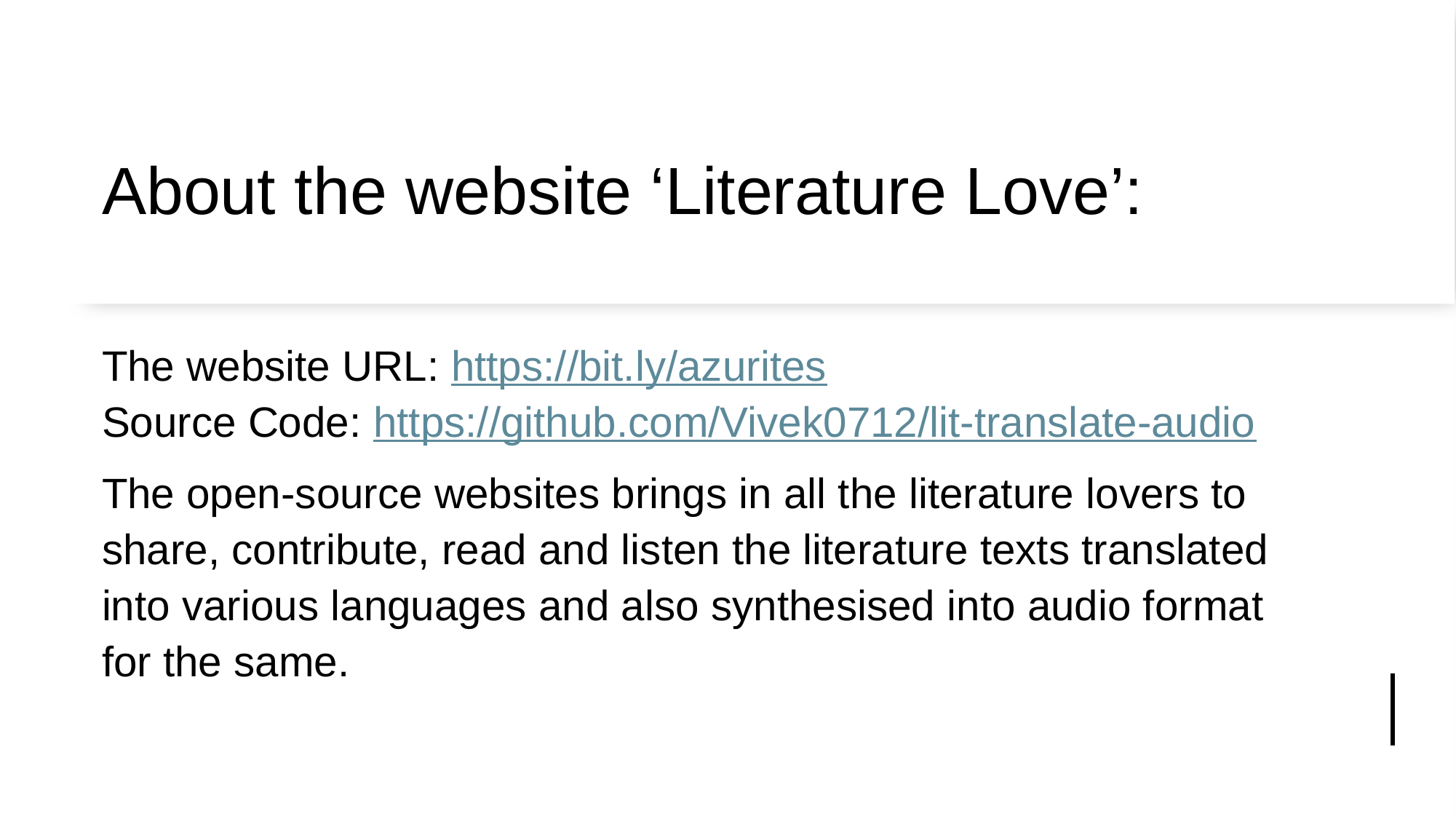

# About the website ‘Literature Love’:
The website URL: https://bit.ly/azurites
Source Code: https://github.com/Vivek0712/lit-translate-audio
The open-source websites brings in all the literature lovers to share, contribute, read and listen the literature texts translated into various languages and also synthesised into audio format for the same.